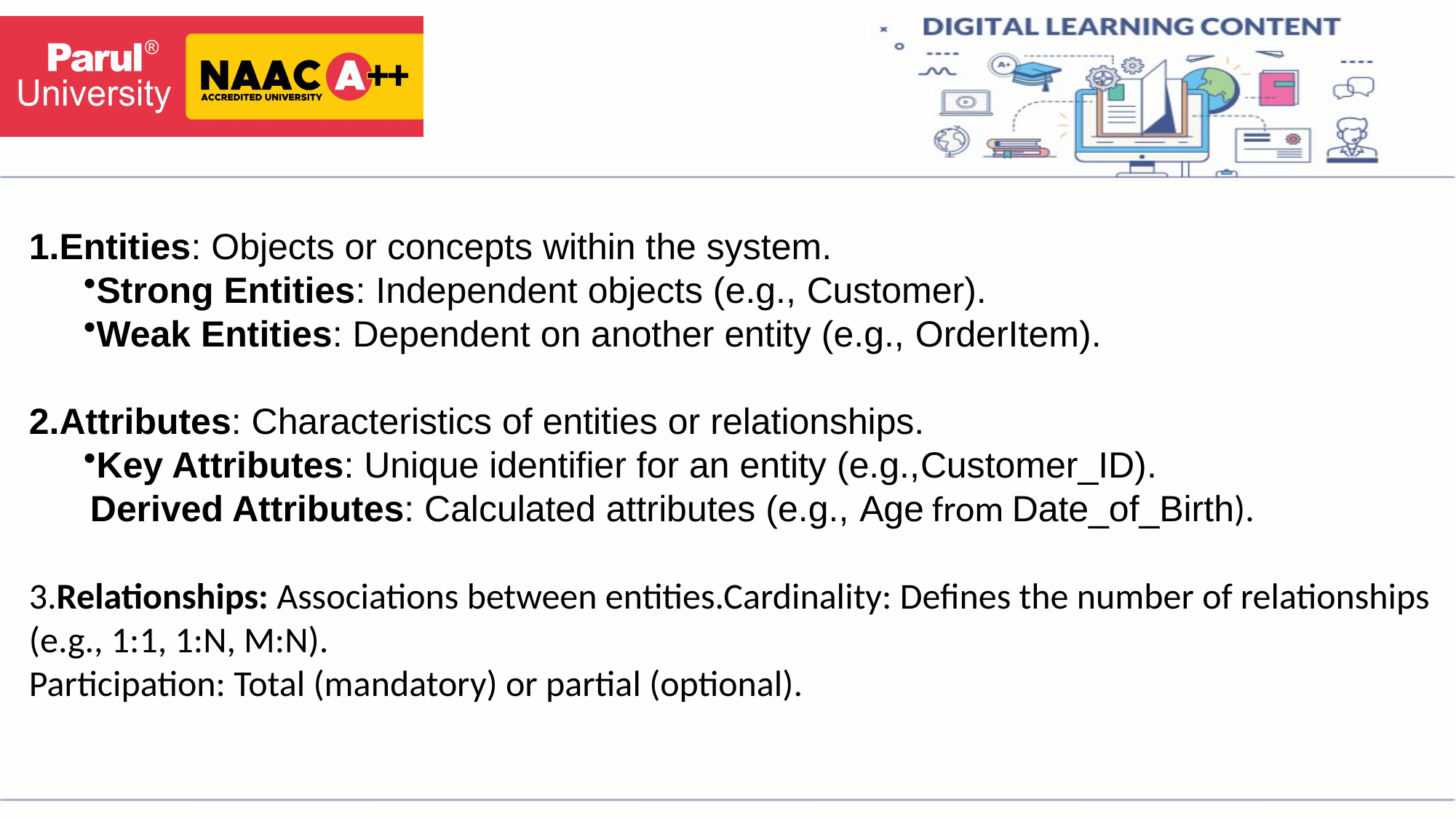

# Entities: Objects or concepts within the system.
Strong Entities: Independent objects (e.g., Customer).
Weak Entities: Dependent on another entity (e.g., OrderItem).
Attributes: Characteristics of entities or relationships.
Key Attributes: Unique identifier for an entity (e.g.,Customer_ID).
      Derived Attributes: Calculated attributes (e.g., Age from Date_of_Birth).
3.Relationships: Associations between entities.Cardinality: Defines the number of relationships (e.g., 1:1, 1:N, M:N).
Participation: Total (mandatory) or partial (optional).